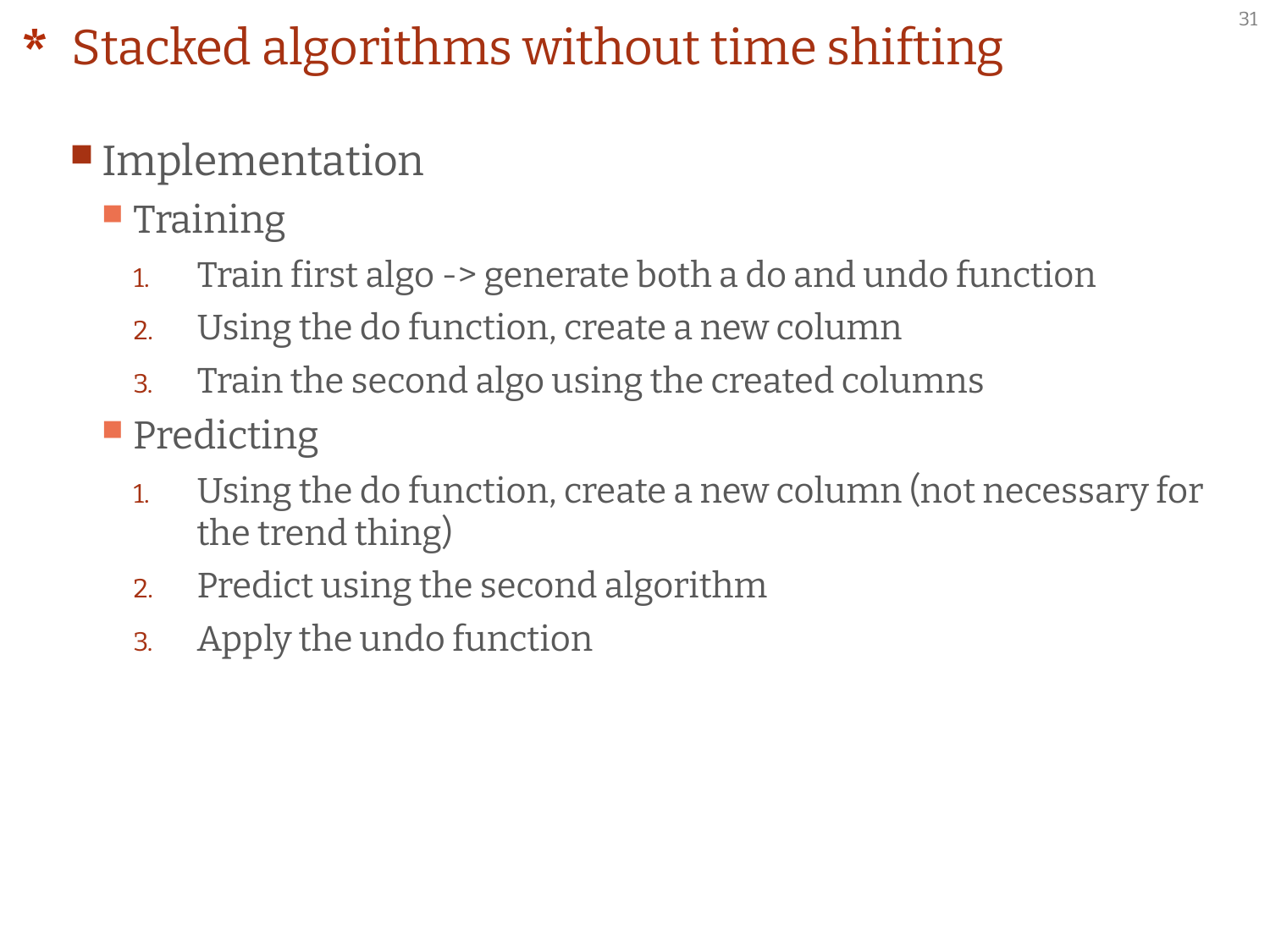

# Stacked algorithms without time shifting
Implementation
Training
Train first algo -> generate both a do and undo function
Using the do function, create a new column
Train the second algo using the created columns
Predicting
Using the do function, create a new column (not necessary for the trend thing)
Predict using the second algorithm
Apply the undo function